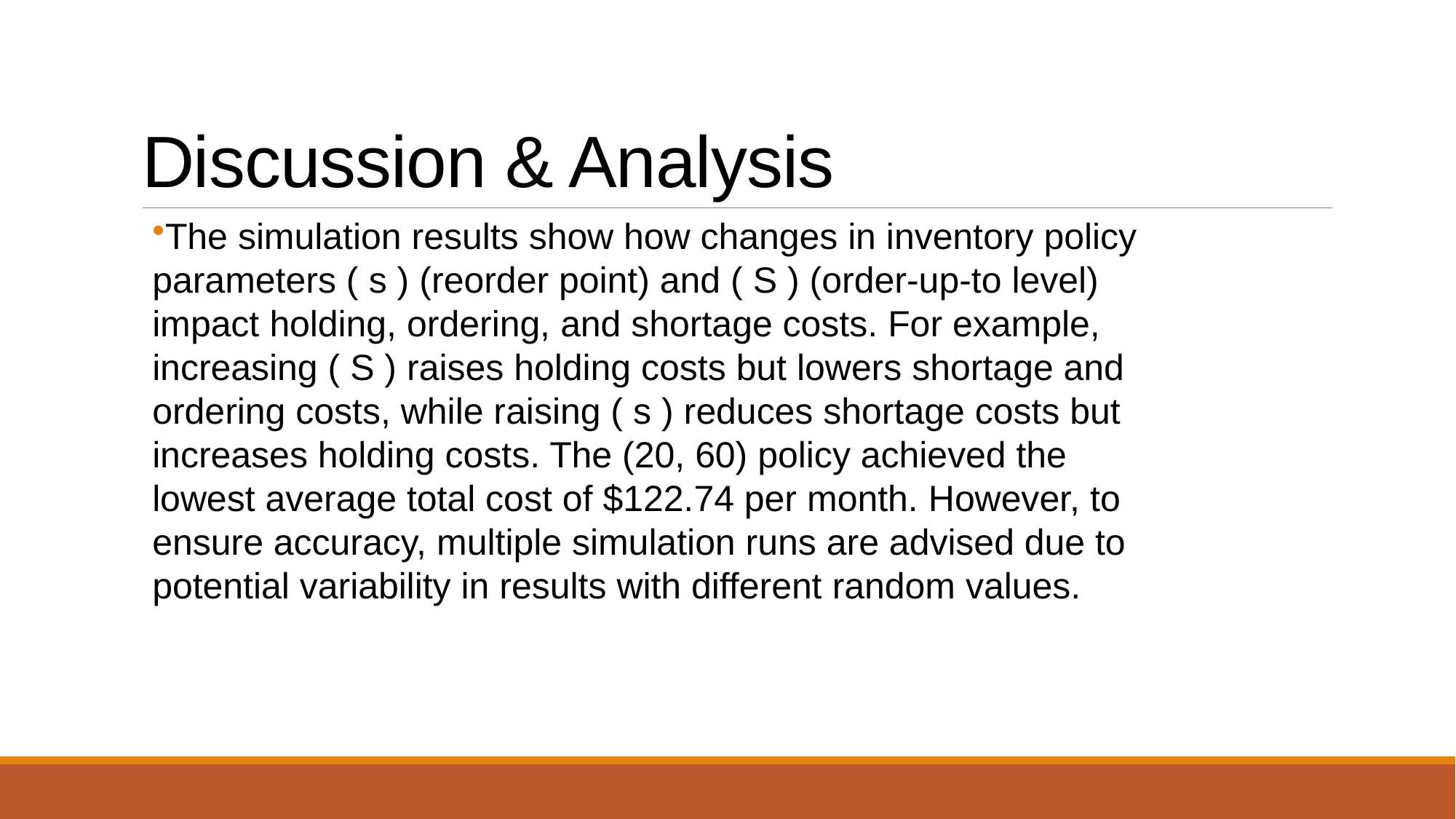

# Discussion & Analysis
The simulation results show how changes in inventory policy parameters ( s ) (reorder point) and ( S ) (order-up-to level) impact holding, ordering, and shortage costs. For example, increasing ( S ) raises holding costs but lowers shortage and ordering costs, while raising ( s ) reduces shortage costs but increases holding costs. The (20, 60) policy achieved the lowest average total cost of $122.74 per month. However, to ensure accuracy, multiple simulation runs are advised due to potential variability in results with different random values.